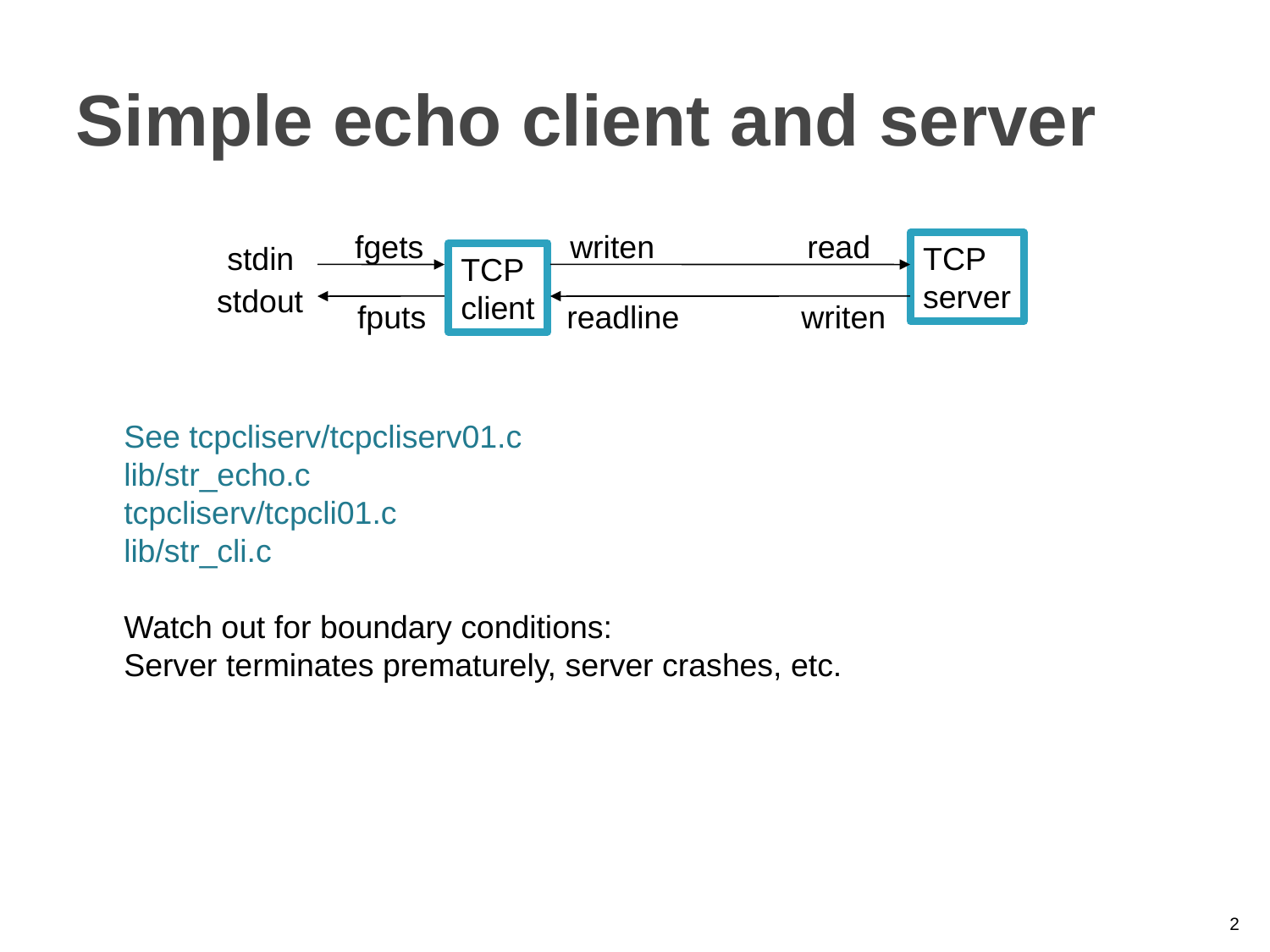

# Simple echo client and server
fgets
writen
read
stdin
TCP
server
TCP
client

stdout
fputs
readline
writen

See tcpcliserv/tcpcliserv01.c
lib/str_echo.c
tcpcliserv/tcpcli01.c
lib/str_cli.c

Watch out for boundary conditions:
Server terminates prematurely, server crashes, etc.

2